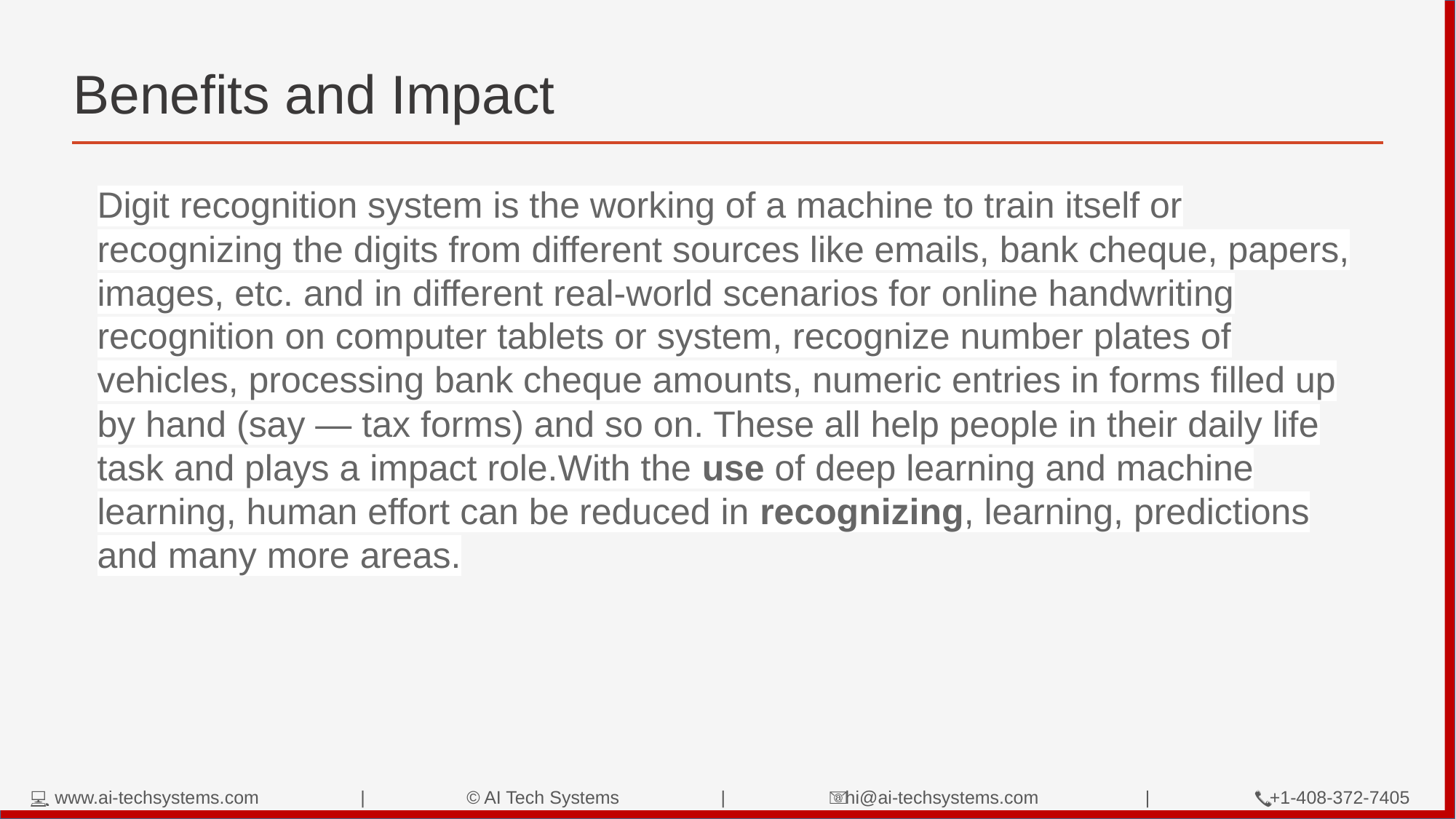

# Benefits and Impact
Digit recognition system is the working of a machine to train itself or recognizing the digits from different sources like emails, bank cheque, papers, images, etc. and in different real-world scenarios for online handwriting recognition on computer tablets or system, recognize number plates of vehicles, processing bank cheque amounts, numeric entries in forms filled up by hand (say — tax forms) and so on. These all help people in their daily life task and plays a impact role.With the use of deep learning and machine learning, human effort can be reduced in recognizing, learning, predictions and many more areas.
💻 www.ai-techsystems.com                    |                    © AI Tech Systems                    |                    📧hi@ai-techsystems.com                     |                    📞+1-408-372-7405